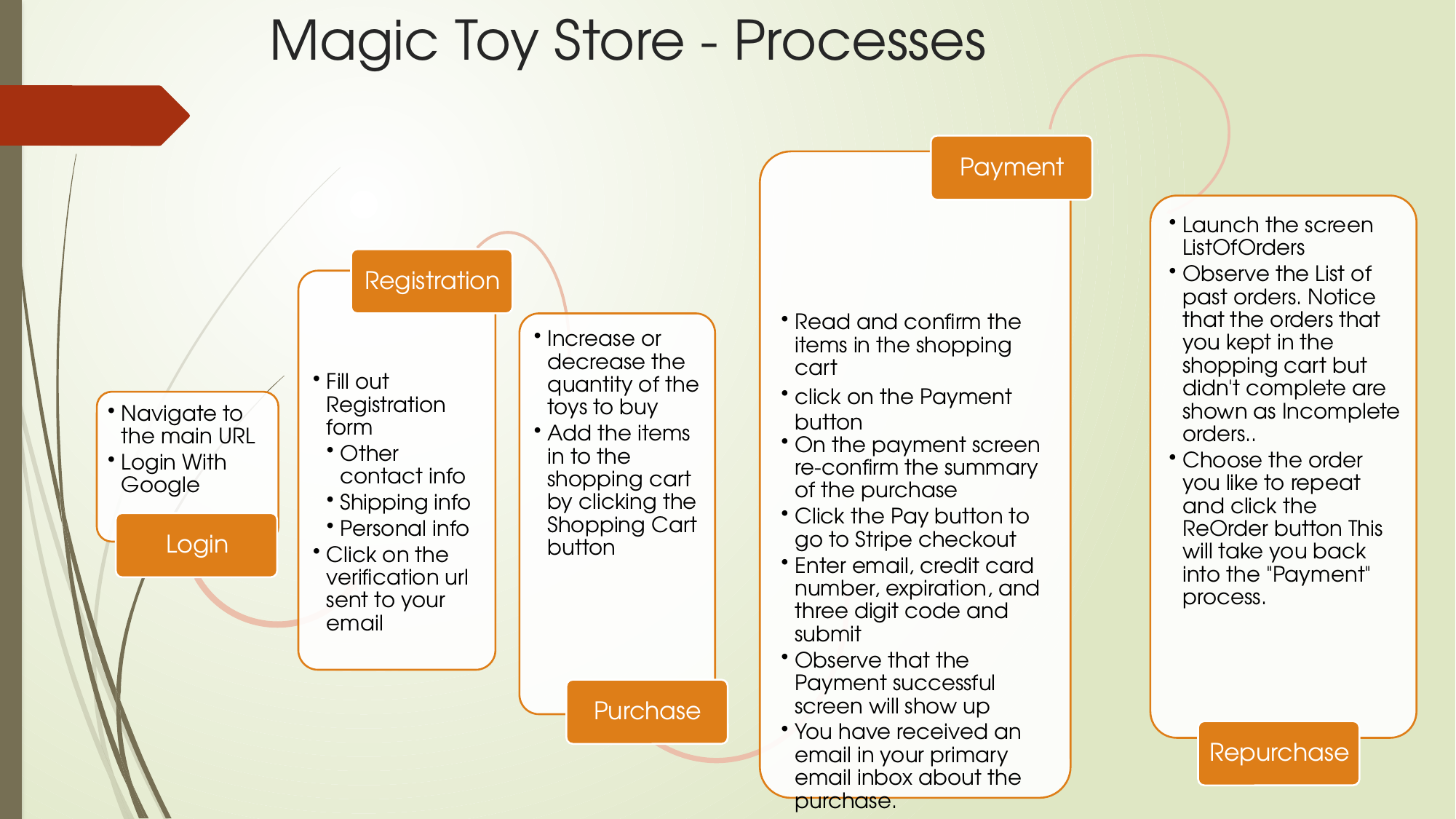

# Magic Toy Store - Processes
Navigate to the main URL
Login With Google
Login
Fill out Registration form
Other contact info
Shipping info
Personal info
Click on the verification url sent to your email
Registration
Increase or decrease the quantity of the toys to buy
Add the items in to the shopping cart by clicking the Shopping Cart button
Purchase
Read and confirm the items in the shopping cart
click on the Payment button
On the payment screen re-confirm the summary of the purchase
Click the Pay button to go to Stripe checkout
Enter email, credit card number, expiration, and three digit code and submit
Observe that the Payment successful screen will show up
You have received an email in your primary email inbox about the purchase.
Payment
Launch the screen ListOfOrders
Observe the List of past orders. Notice that the orders that you kept in the shopping cart but didn't complete are shown as Incomplete orders..
Choose the order you like to repeat and click the ReOrder button This will take you back into the "Payment" process.
Repurchase